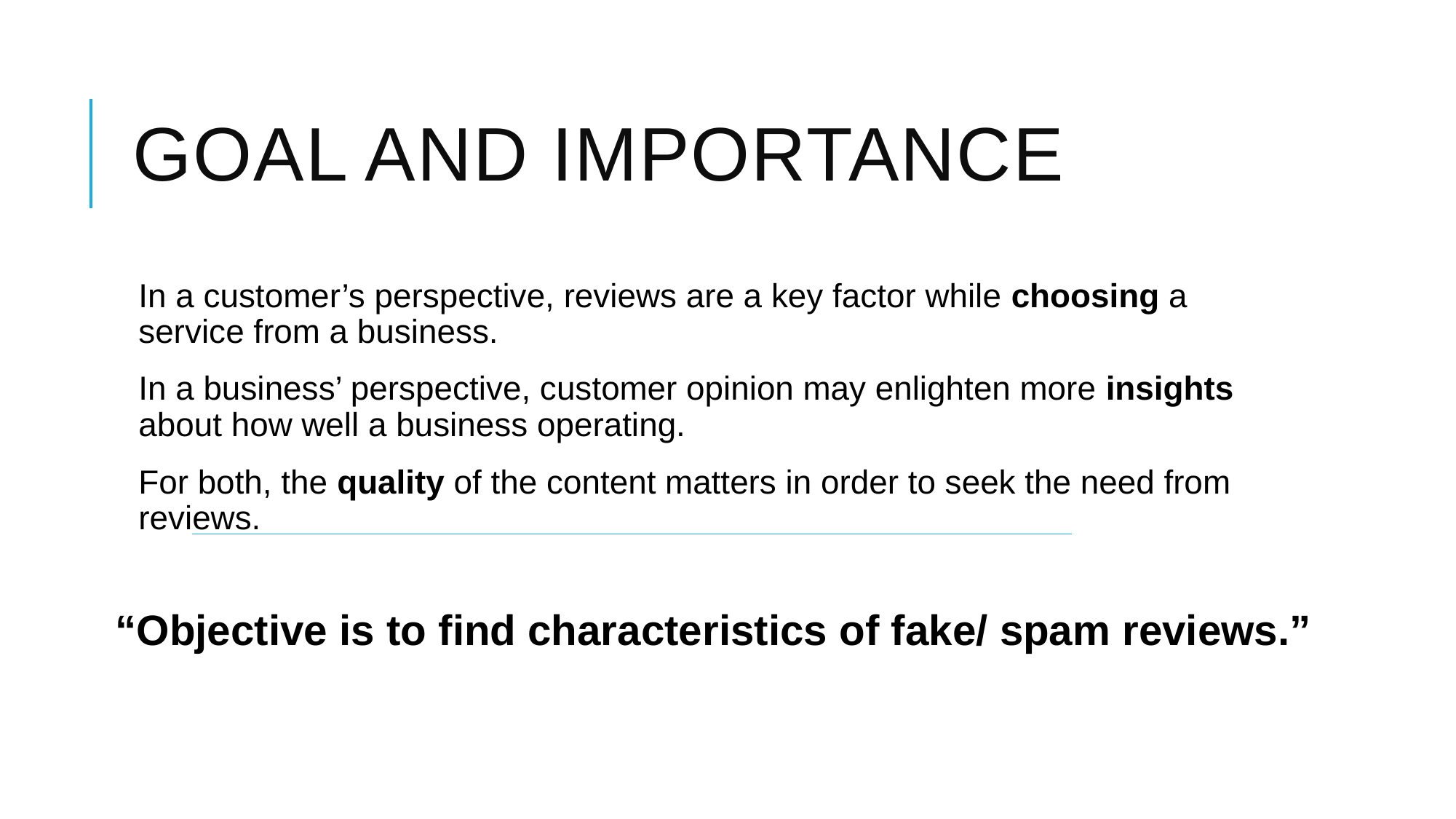

# Goal and importance
In a customer’s perspective, reviews are a key factor while choosing a service from a business.
In a business’ perspective, customer opinion may enlighten more insights about how well a business operating.
For both, the quality of the content matters in order to seek the need from reviews.
“Objective is to find characteristics of fake/ spam reviews.”